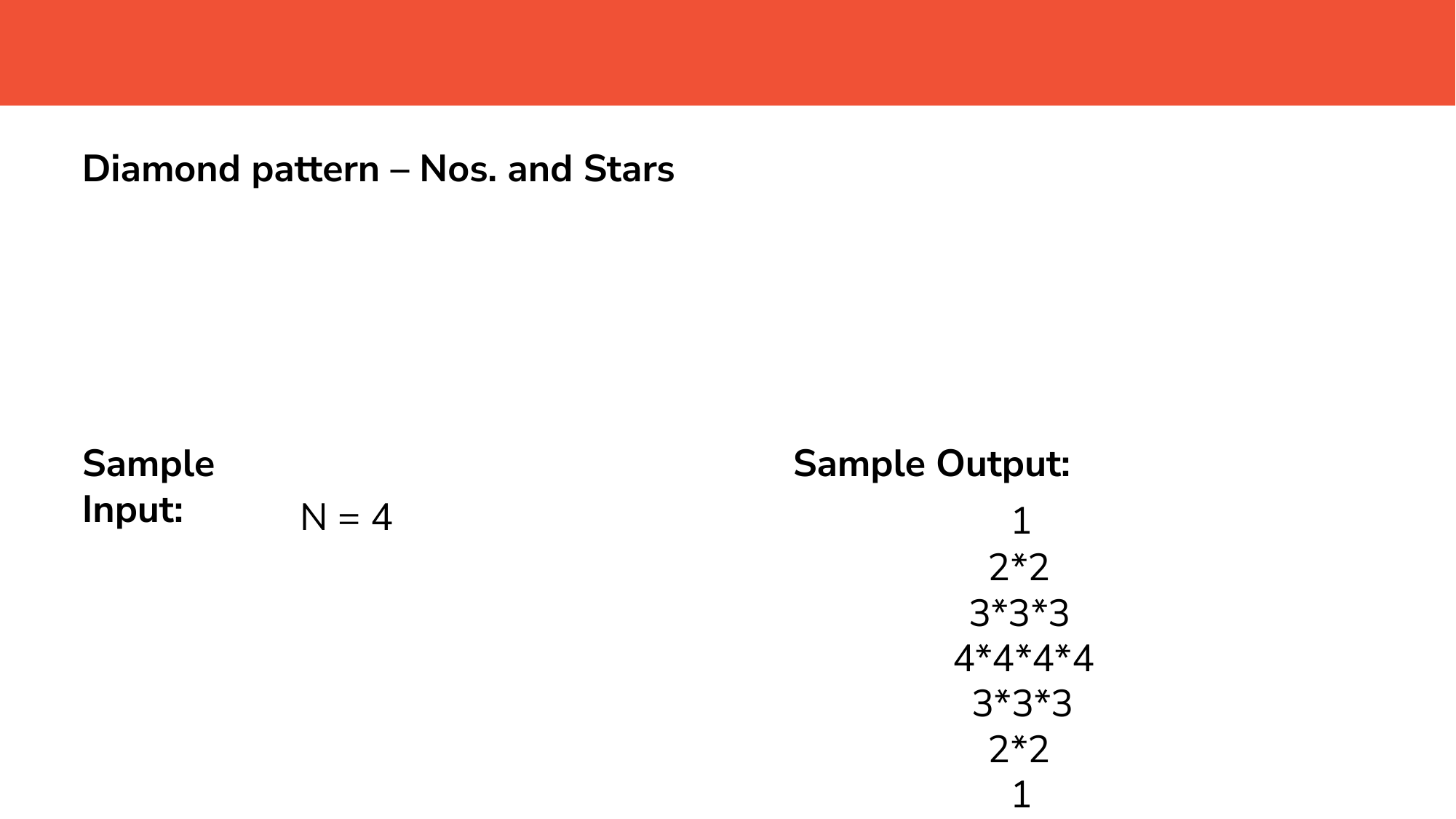

Diamond pattern – Nos. and Stars
Sample Input:
Sample Output:
		N = 4
 		          1
	                   2*2
 	                 3*3*3
       	    	    4*4*4*4
 	 	      3*3*3
   	                   2*2
             	          1